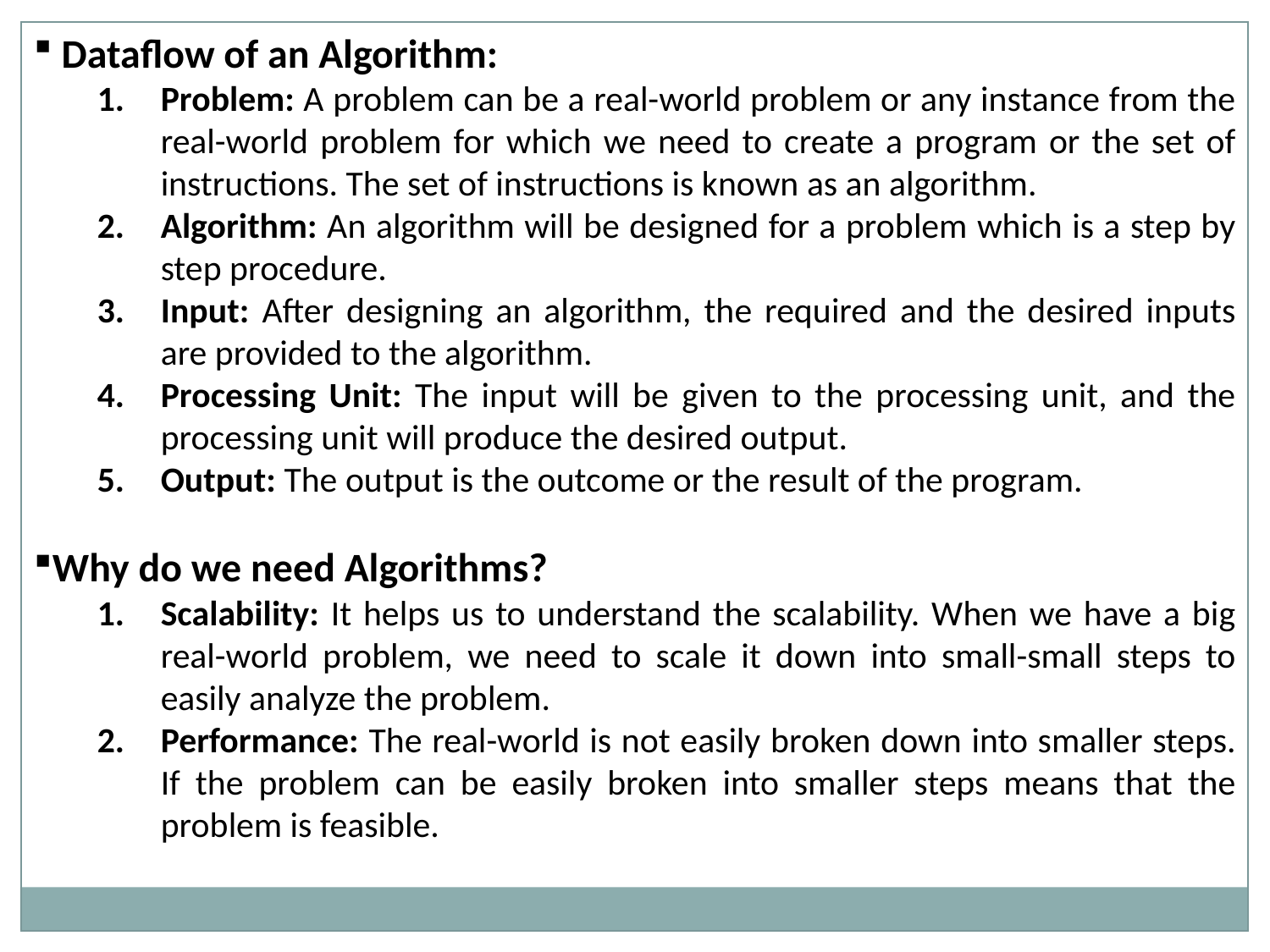

Dataflow of an Algorithm:
Problem: A problem can be a real-world problem or any instance from the real-world problem for which we need to create a program or the set of instructions. The set of instructions is known as an algorithm.
Algorithm: An algorithm will be designed for a problem which is a step by step procedure.
Input: After designing an algorithm, the required and the desired inputs are provided to the algorithm.
Processing Unit: The input will be given to the processing unit, and the processing unit will produce the desired output.
Output: The output is the outcome or the result of the program.

Why do we need Algorithms?
Scalability: It helps us to understand the scalability. When we have a big real-world problem, we need to scale it down into small-small steps to easily analyze the problem.
Performance: The real-world is not easily broken down into smaller steps. If the problem can be easily broken into smaller steps means that the problem is feasible.